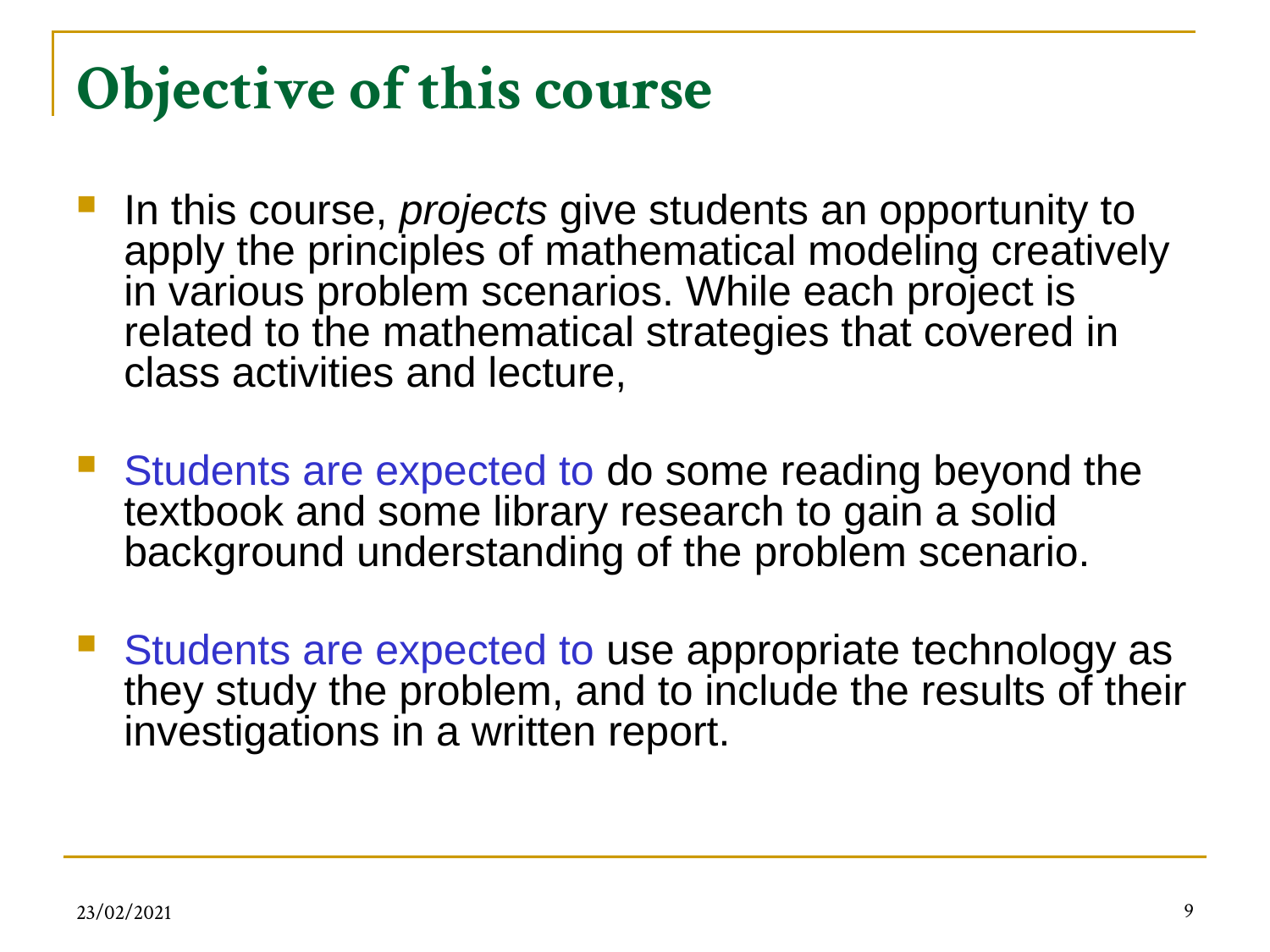

# Objective of this course
In this course, projects give students an opportunity to apply the principles of mathematical modeling creatively in various problem scenarios. While each project is related to the mathematical strategies that covered in class activities and lecture,

Students are expected to do some reading beyond the textbook and some library research to gain a solid background understanding of the problem scenario.

Students are expected to use appropriate technology as they study the problem, and to include the results of their investigations in a written report.
23/02/2021
9